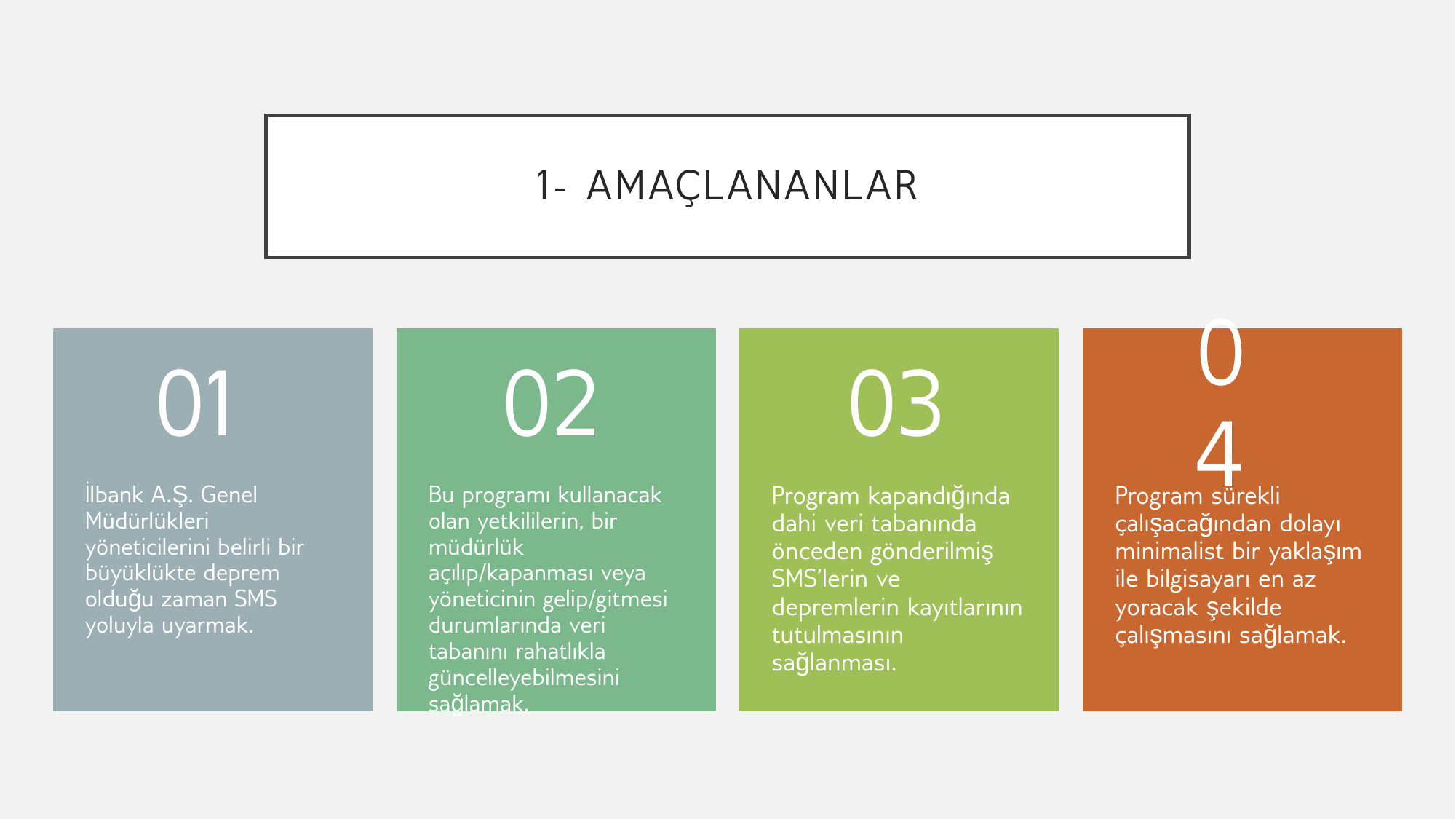

# 1- aMAÇLANANLAR
İlbank A.Ş. Genel Müdürlükleri yöneticilerini belirli bir büyüklükte deprem olduğu zaman SMS yoluyla uyarmak.
01
Bu programı kullanacak olan yetkililerin, bir müdürlük açılıp/kapanması veya yöneticinin gelip/gitmesi durumlarında veri tabanını rahatlıkla güncelleyebilmesini sağlamak.
02
Program kapandığında dahi veri tabanında önceden gönderilmiş SMS’lerin ve depremlerin kayıtlarının tutulmasının sağlanması.
03
Program sürekli çalışacağından dolayı minimalist bir yaklaşım ile bilgisayarı en az yoracak şekilde çalışmasını sağlamak.
04